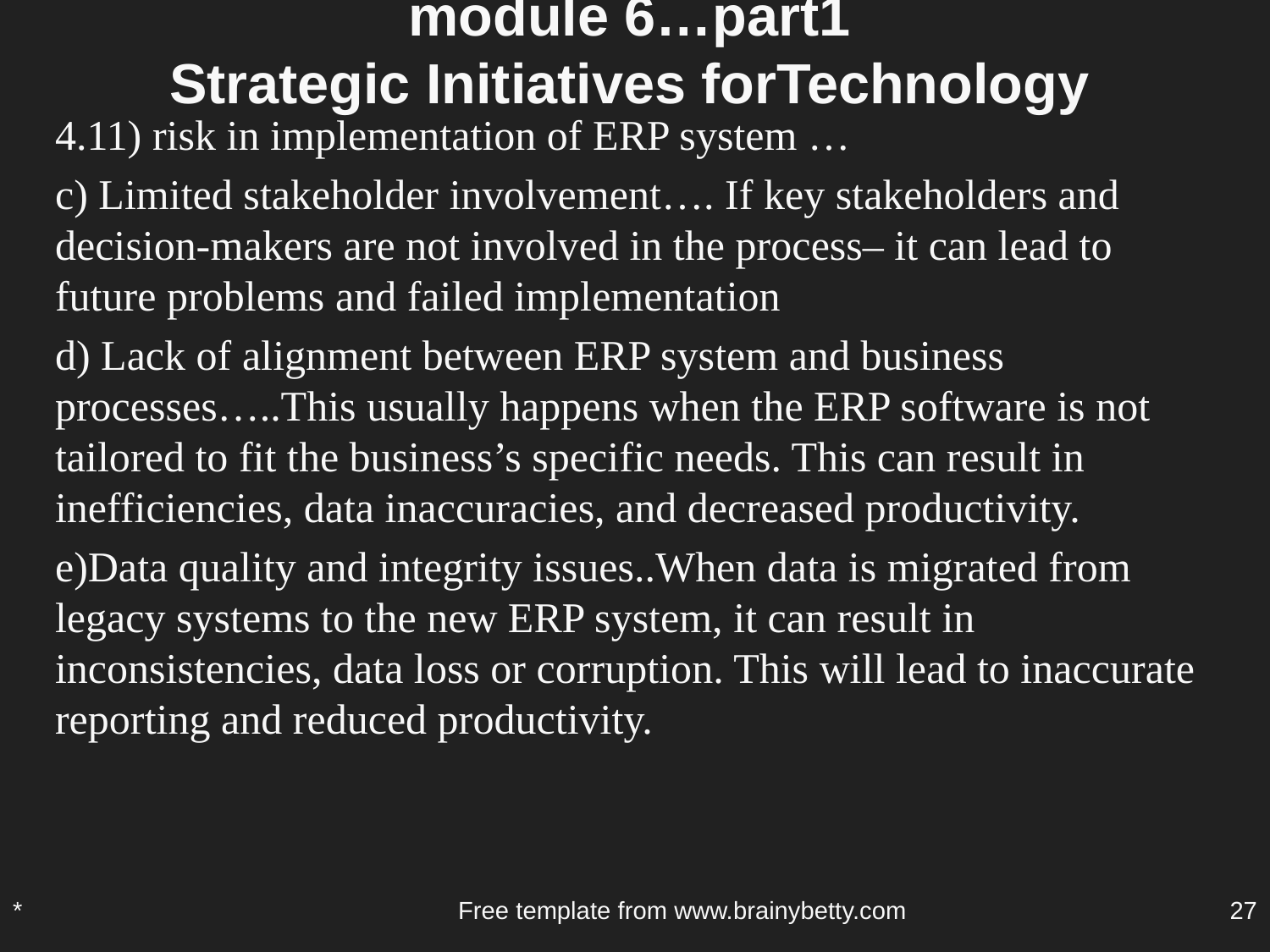

# module 6…part1 Strategic Initiatives forTechnology
4.11) risk in implementation of ERP system …
c) Limited stakeholder involvement…. If key stakeholders and decision-makers are not involved in the process– it can lead to future problems and failed implementation
d) Lack of alignment between ERP system and business processes…..This usually happens when the ERP software is not tailored to fit the business’s specific needs. This can result in inefficiencies, data inaccuracies, and decreased productivity.
e)Data quality and integrity issues..When data is migrated from legacy systems to the new ERP system, it can result in inconsistencies, data loss or corruption. This will lead to inaccurate reporting and reduced productivity.
*
Free template from www.brainybetty.com
27